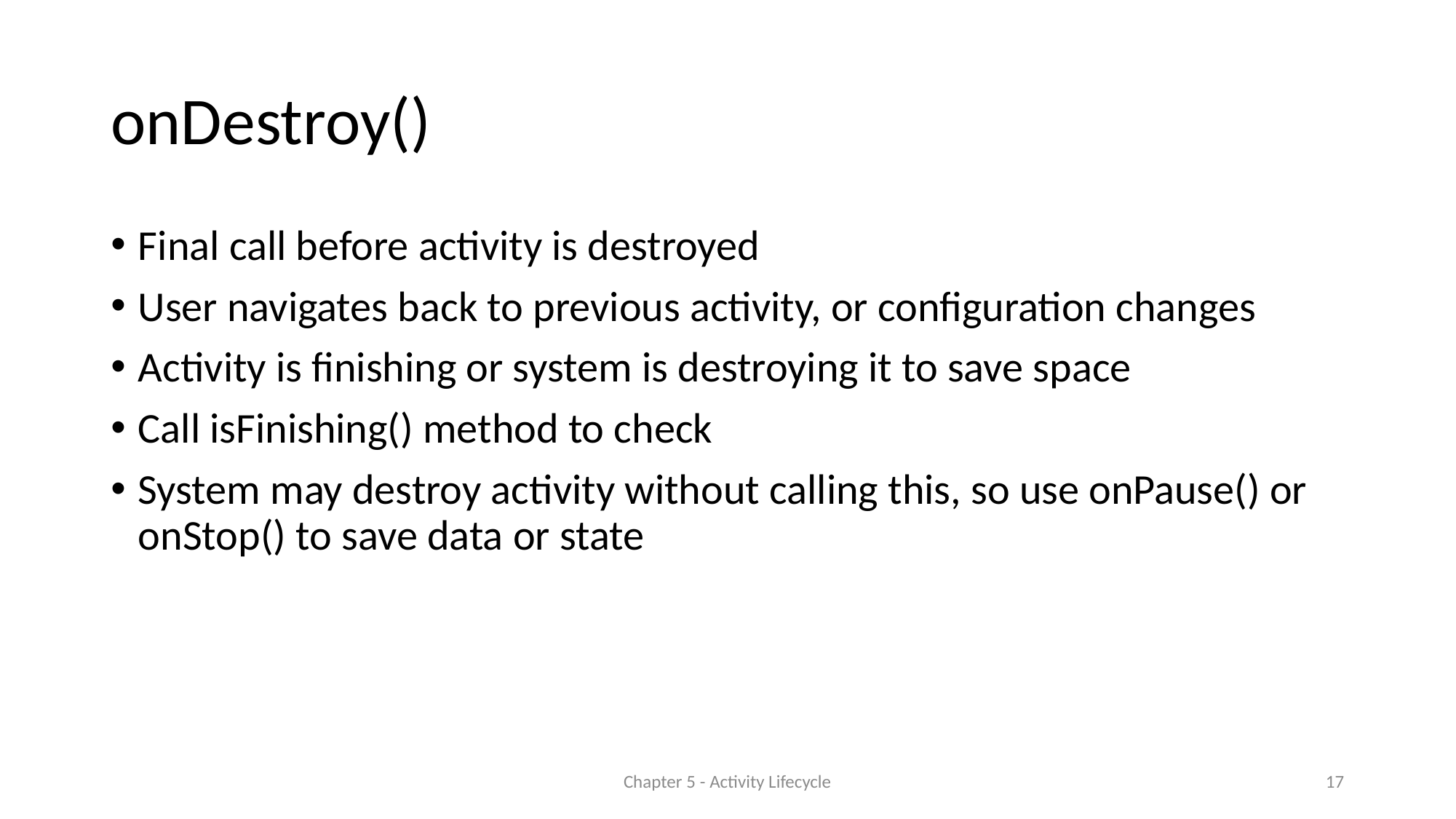

# onDestroy()
Final call before activity is destroyed
User navigates back to previous activity, or configuration changes
Activity is finishing or system is destroying it to save space
Call isFinishing() method to check
System may destroy activity without calling this, so use onPause() or onStop() to save data or state

Chapter 5 - Activity Lifecycle
17